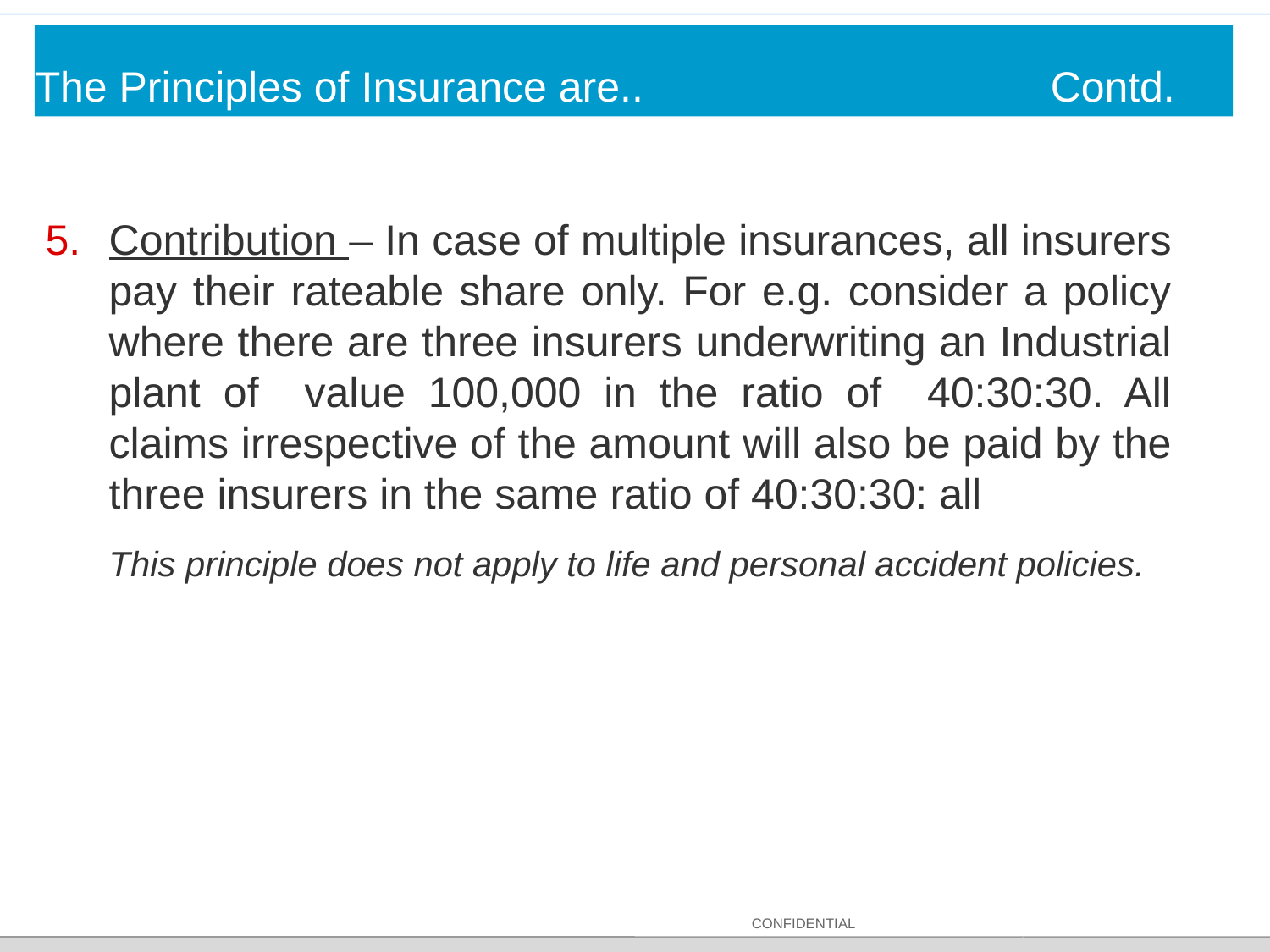

# The Principles of Insurance are..				Contd.

Contribution – In case of multiple insurances, all insurers pay their rateable share only. For e.g. consider a policy where there are three insurers underwriting an Industrial plant of  value 100,000 in the ratio of  40:30:30. All claims irrespective of the amount will also be paid by the three insurers in the same ratio of 40:30:30: all
	This principle does not apply to life and personal accident policies.

CONFIDENTIAL